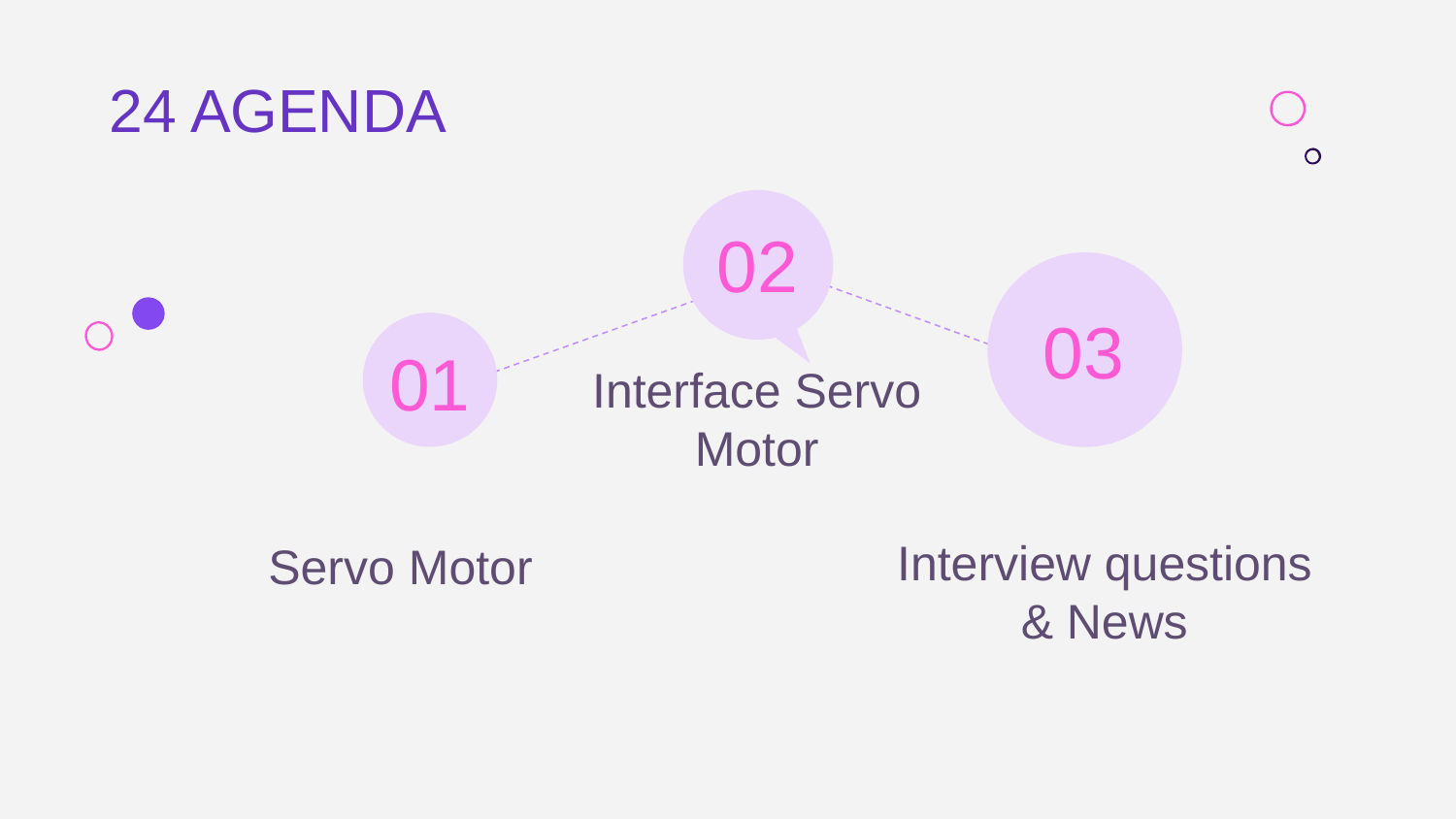

24 AGENDA

02

# 03

01
Interface Servo Motor
Servo Motor
Interview questions & News